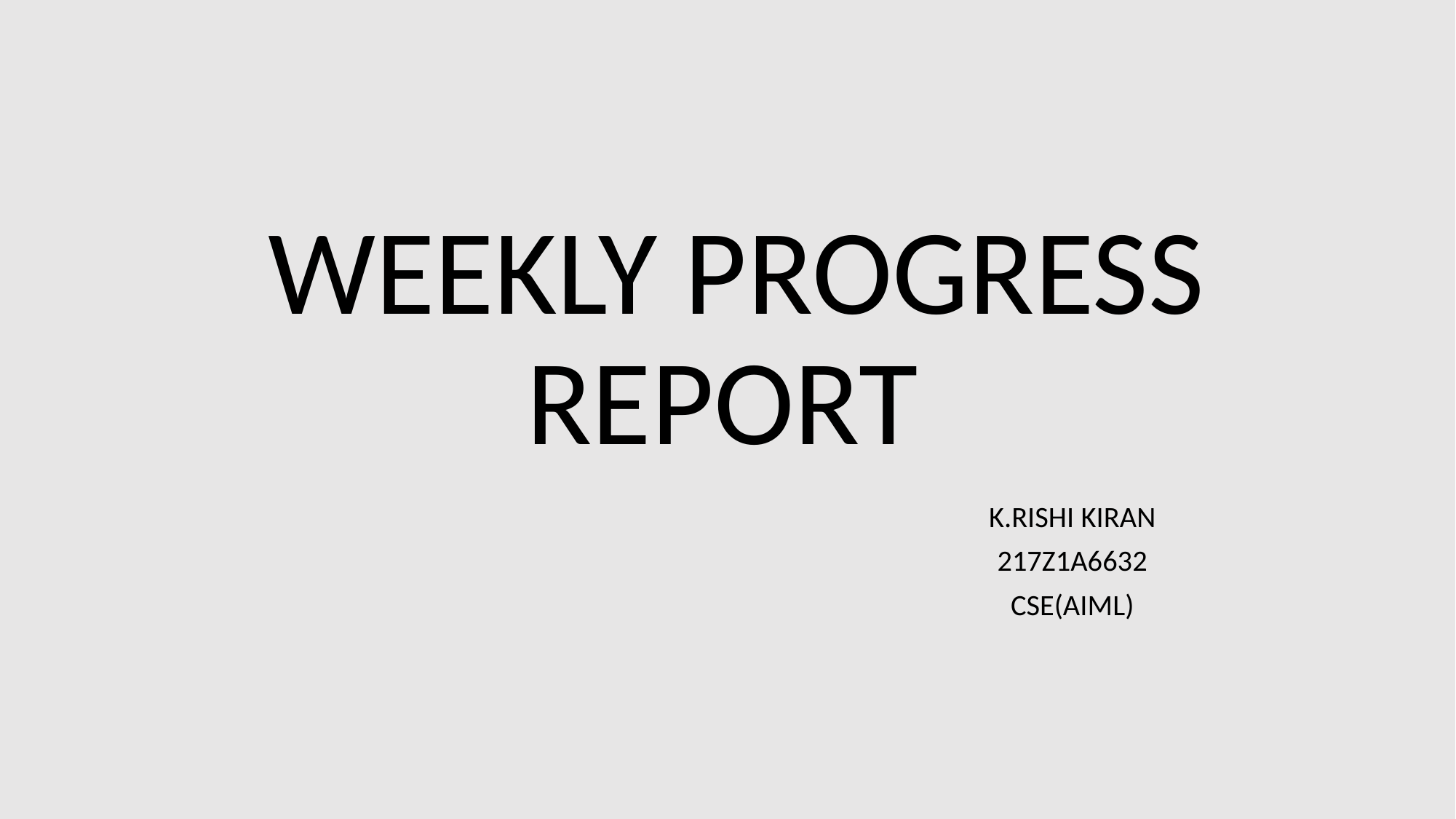

# WEEKLY PROGRESS REPORT
K.RISHI KIRAN
217Z1A6632
CSE(AIML)